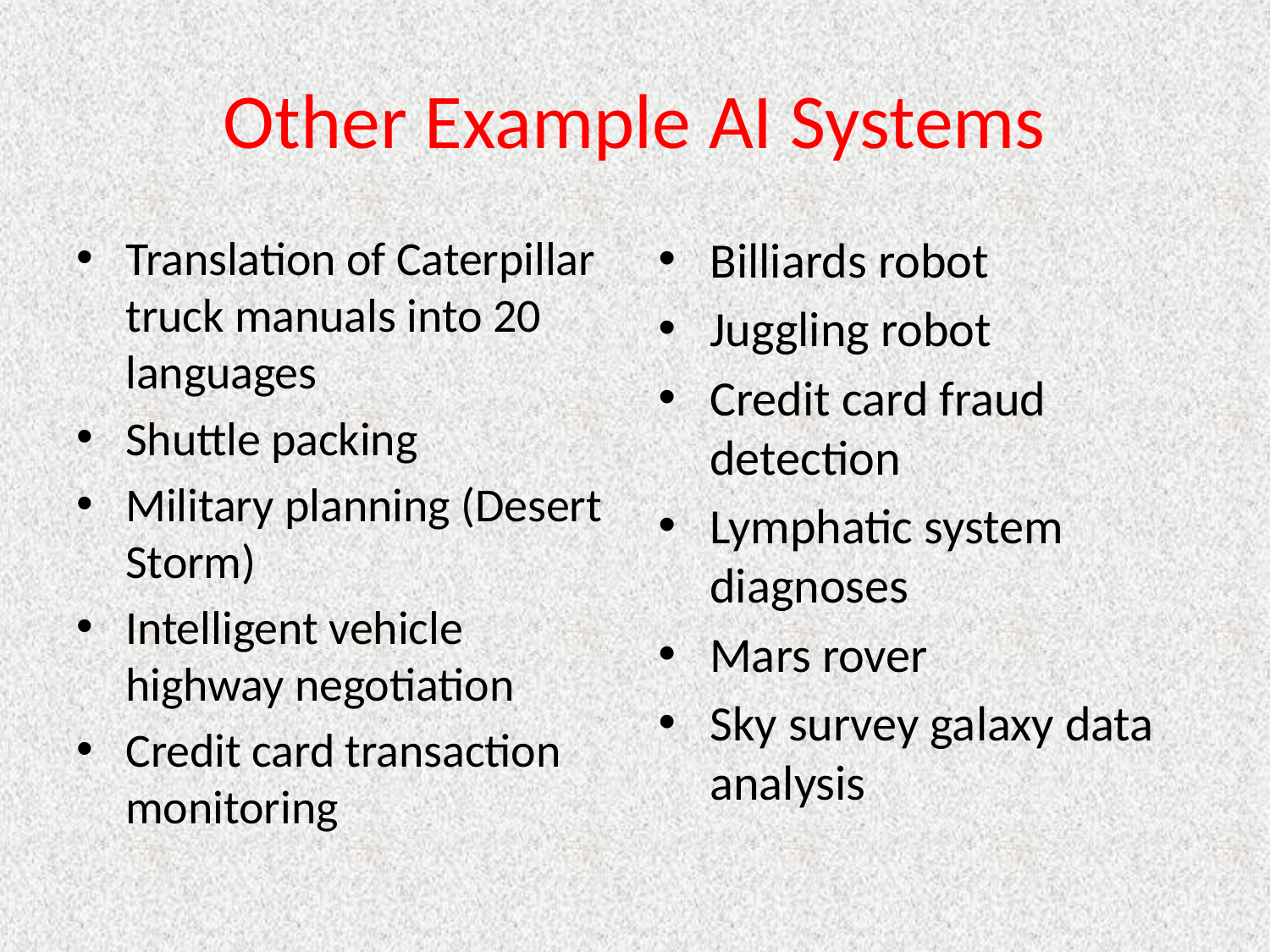

# Other Example AI Systems
Translation of Caterpillar truck manuals into 20 languages
Shuttle packing
Military planning (Desert Storm)
Intelligent vehicle highway negotiation
Credit card transaction monitoring
Billiards robot
Juggling robot
Credit card fraud detection
Lymphatic system diagnoses
Mars rover
Sky survey galaxy data analysis